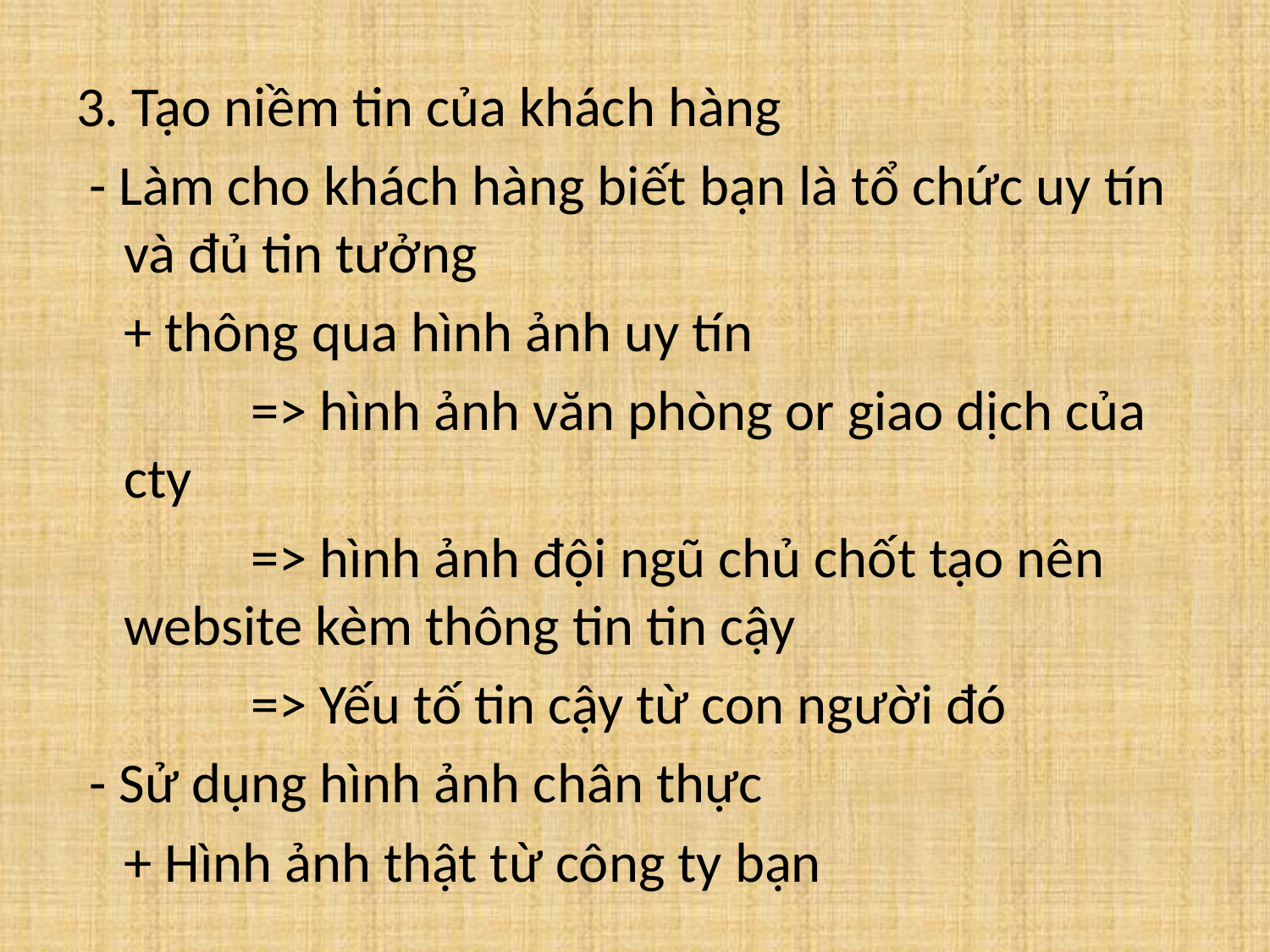

3. Tạo niềm tin của khách hàng
 - Làm cho khách hàng biết bạn là tổ chức uy tín và đủ tin tưởng
	+ thông qua hình ảnh uy tín
		=> hình ảnh văn phòng or giao dịch của cty
		=> hình ảnh đội ngũ chủ chốt tạo nên website kèm thông tin tin cậy
		=> Yếu tố tin cậy từ con người đó
 - Sử dụng hình ảnh chân thực
	+ Hình ảnh thật từ công ty bạn